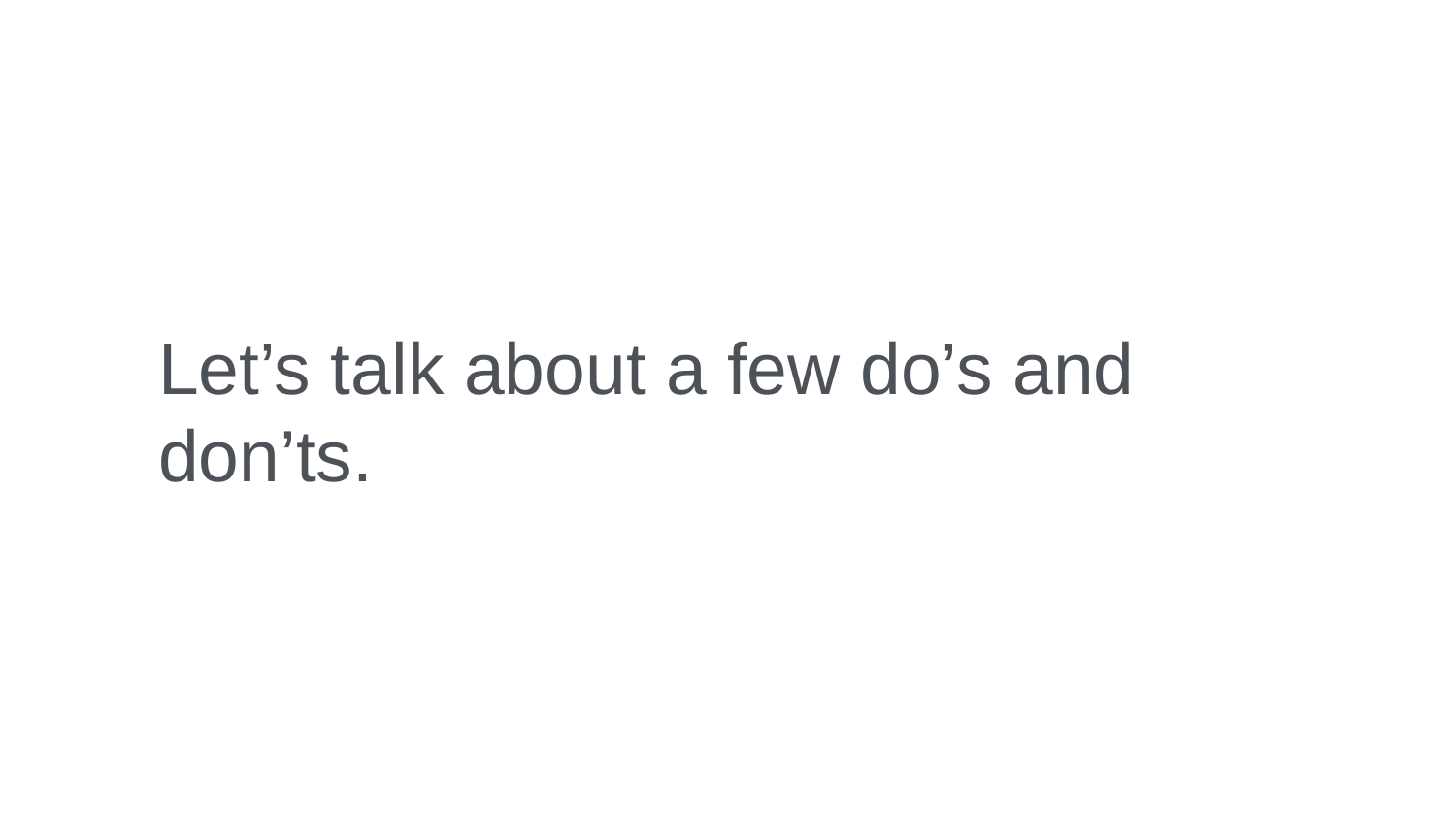

Let’s talk about a few do’s and don’ts.